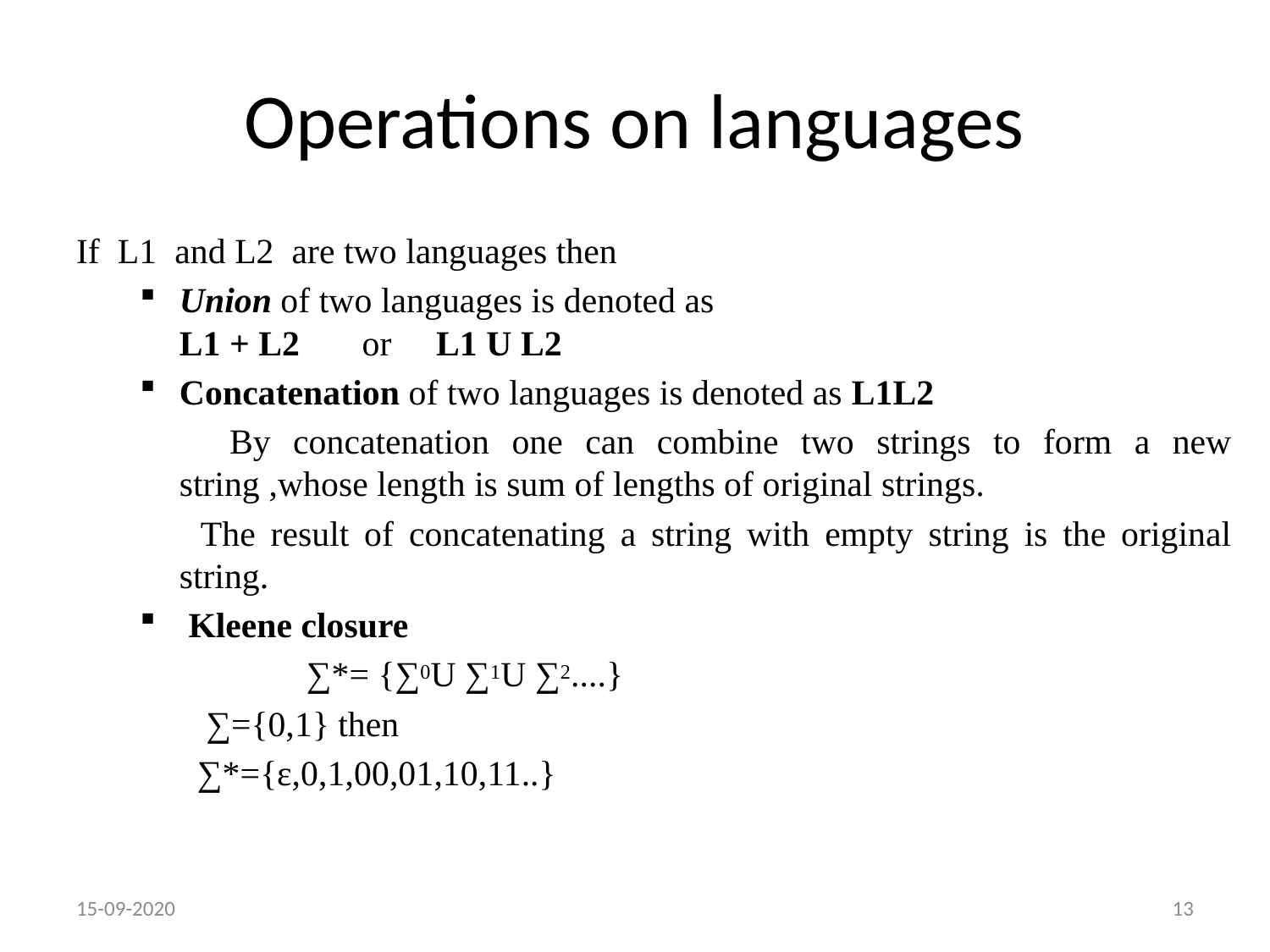

# Operations on languages
If  L1  and L2  are two languages then
Union of two languages is denoted as                        			 L1 + L2       or     L1 U L2
Concatenation of two languages is denoted as L1L2
    By concatenation one can combine two strings to form a new string ,whose length is sum of lengths of original strings.
    The result of concatenating a string with empty string is the original string.
 Kleene closure
     	∑*= {∑0U ∑1U ∑2....}
	   ∑={0,1} then
 	  ∑*={ε,0,1,00,01,10,11..}

15-09-2020

13